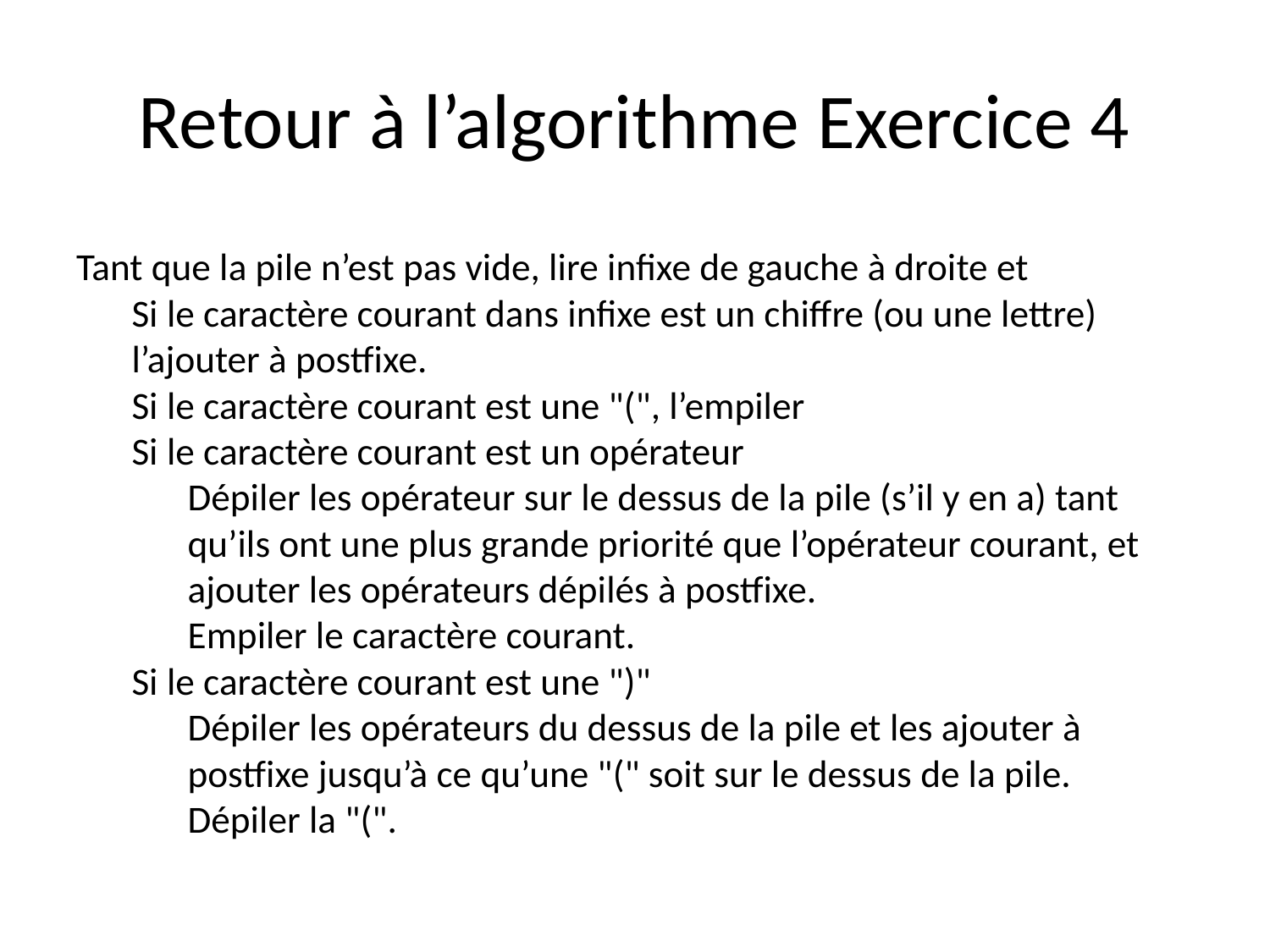

# Retour à l’algorithme Exercice 4
Tant que la pile n’est pas vide, lire infixe de gauche à droite et
Si le caractère courant dans infixe est un chiffre (ou une lettre) l’ajouter à postfixe.
Si le caractère courant est une "(", l’empiler
Si le caractère courant est un opérateur
Dépiler les opérateur sur le dessus de la pile (s’il y en a) tant qu’ils ont une plus grande priorité que l’opérateur courant, et ajouter les opérateurs dépilés à postfixe.
Empiler le caractère courant.
Si le caractère courant est une ")"
Dépiler les opérateurs du dessus de la pile et les ajouter à postfixe jusqu’à ce qu’une "(" soit sur le dessus de la pile.
Dépiler la "(".